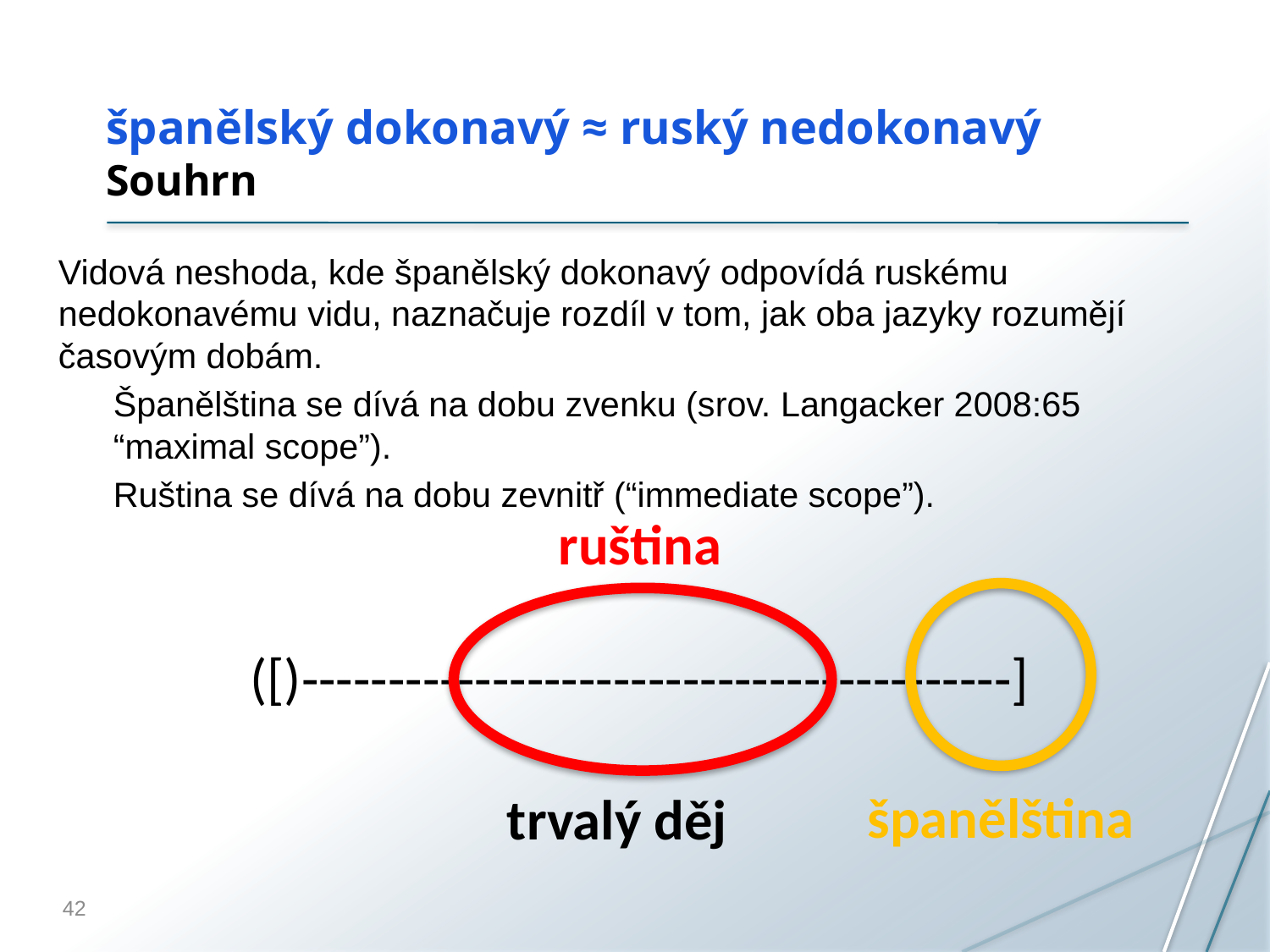

# španělský dokonavý ≈ ruský nedokonavý Souhrn
Vidová neshoda, kde španělský dokonavý odpovídá ruskému nedokonavému vidu, naznačuje rozdíl v tom, jak oba jazyky rozumějí časovým dobám.
Španělština se dívá na dobu zvenku (srov. Langacker 2008:65 “maximal scope”).
Ruština se dívá na dobu zevnitř (“immediate scope”).
ruština

([)-----------------------------------------]
španělština
trvalý děj
42